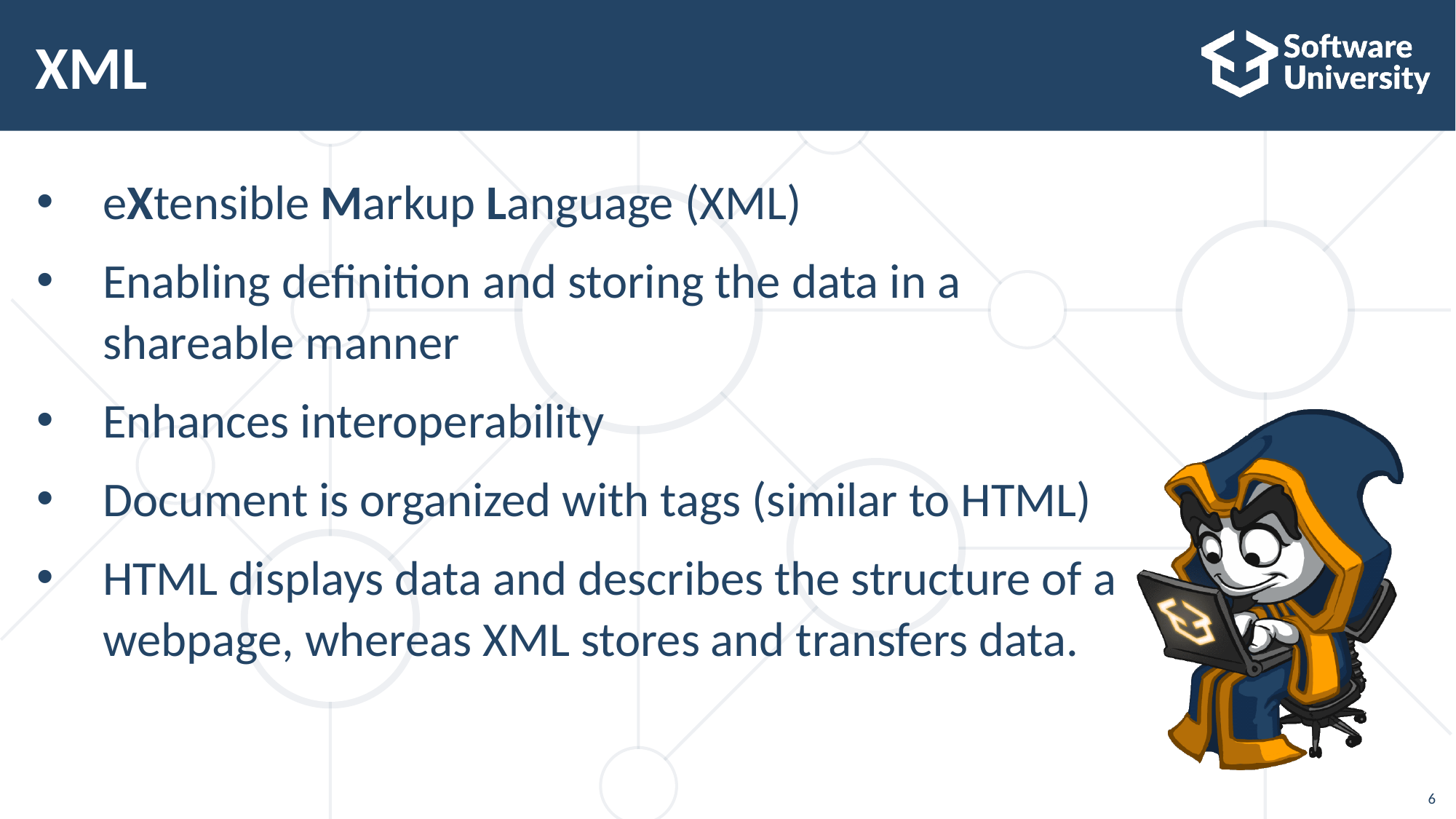

# XML
eXtensible Markup Language (XML)
Enabling definition and storing the data in a shareable manner
Enhances interoperability
Document is organized with tags (similar to HTML)
HTML displays data and describes the structure of a webpage, whereas XML stores and transfers data.
6